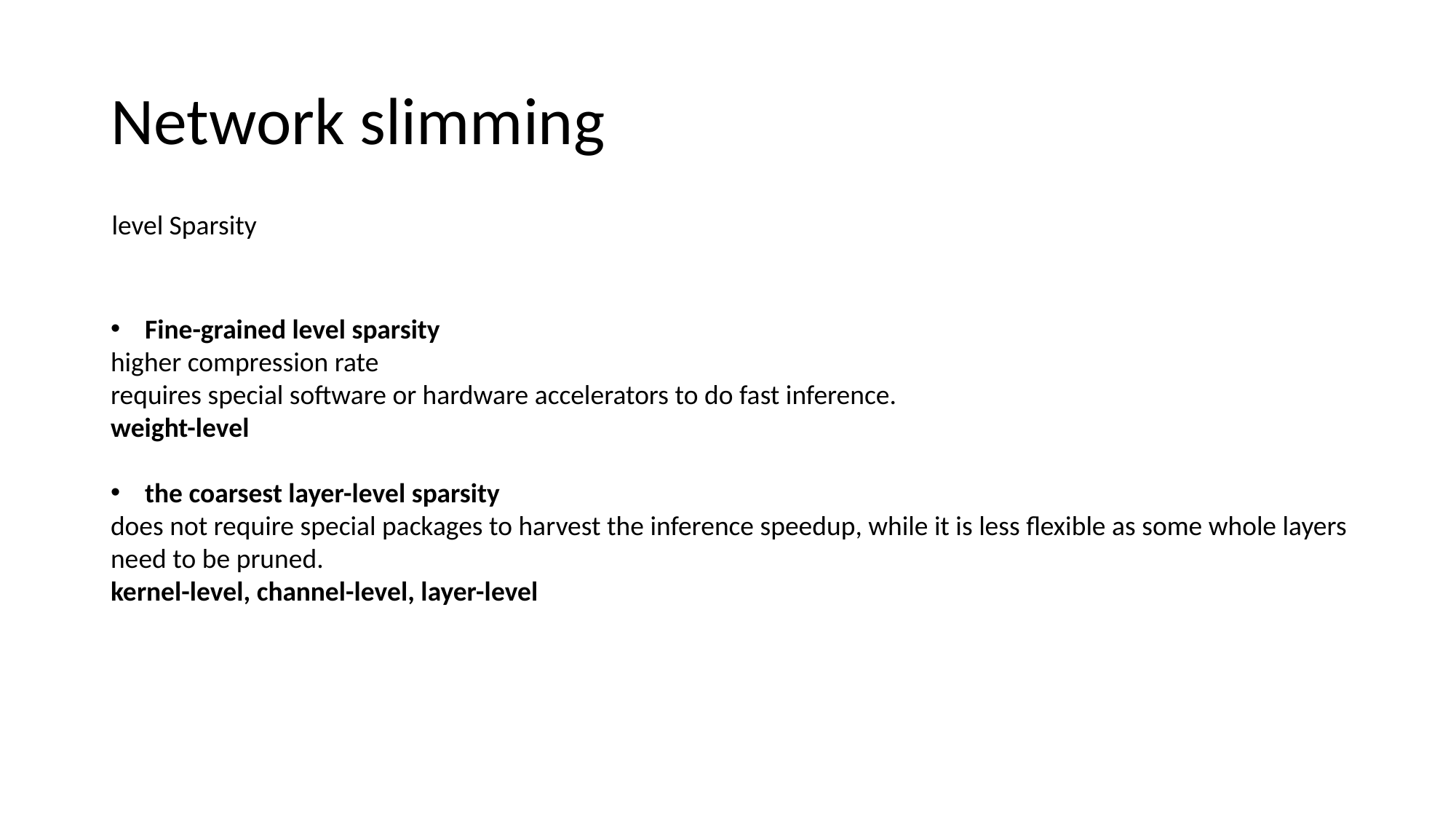

# Network slimming
level Sparsity
Fine-grained level sparsity
higher compression rate
requires special software or hardware accelerators to do fast inference.
weight-level

the coarsest layer-level sparsity
does not require special packages to harvest the inference speedup, while it is less flexible as some whole layers need to be pruned.
kernel-level, channel-level, layer-level